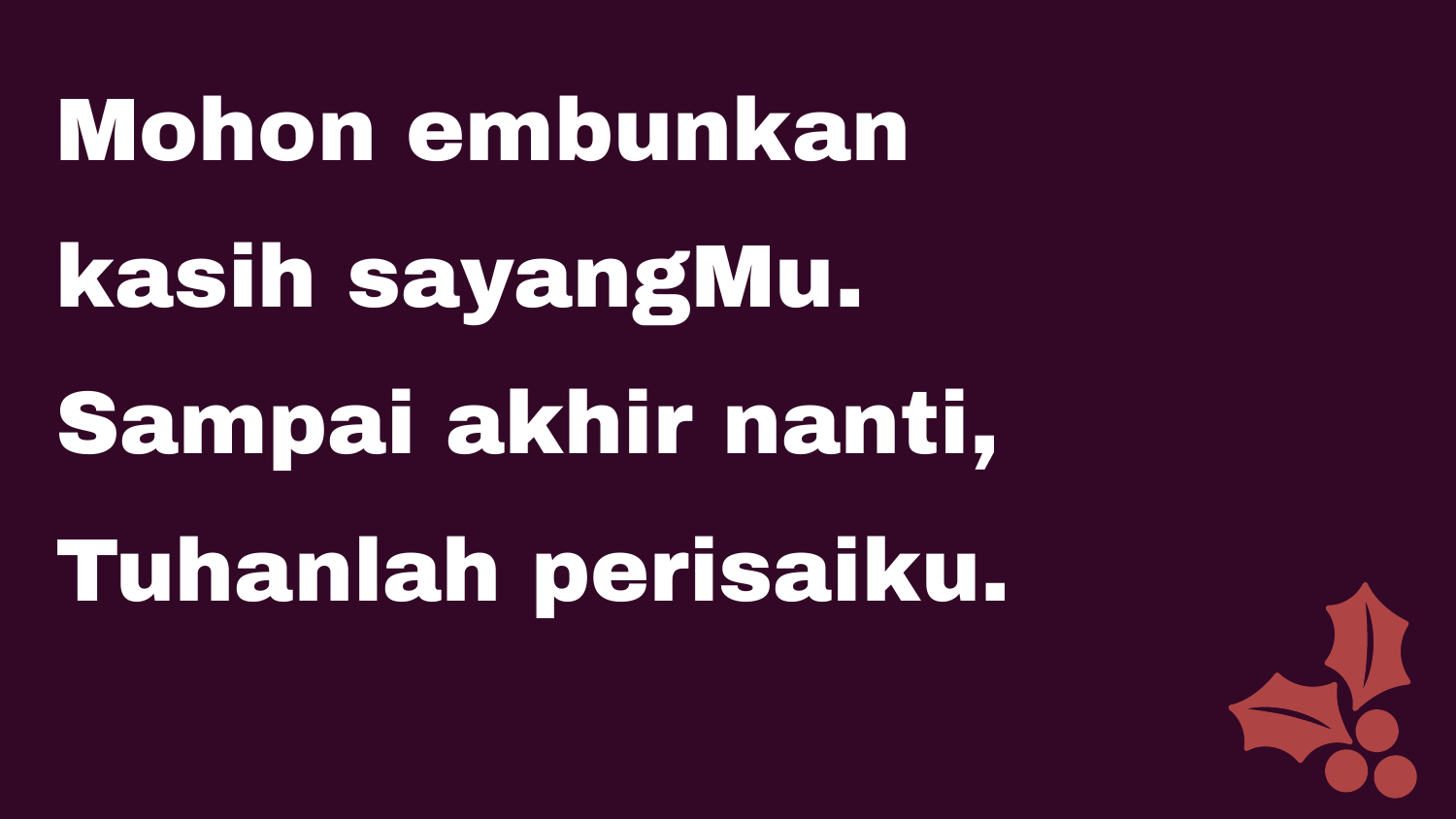

Mohon embunkan
kasih sayangMu.
Sampai akhir nanti,
Tuhanlah perisaiku.